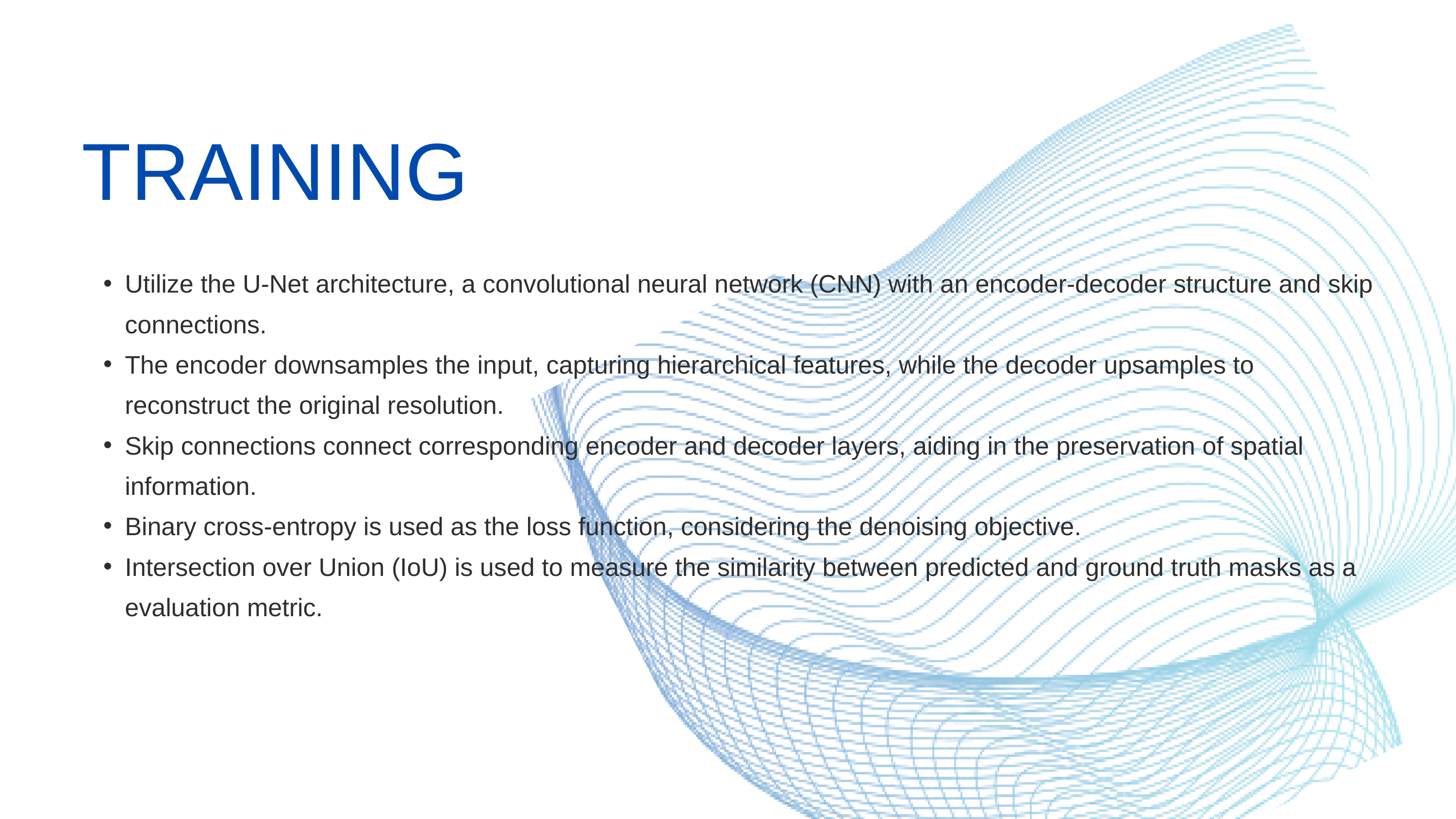

TRAINING

Utilize the U-Net architecture, a convolutional neural network (CNN) with an encoder-decoder structure and skip connections.
The encoder downsamples the input, capturing hierarchical features, while the decoder upsamples to reconstruct the original resolution.
Skip connections connect corresponding encoder and decoder layers, aiding in the preservation of spatial information.
Binary cross-entropy is used as the loss function, considering the denoising objective.
Intersection over Union (IoU) is used to measure the similarity between predicted and ground truth masks as a evaluation metric.